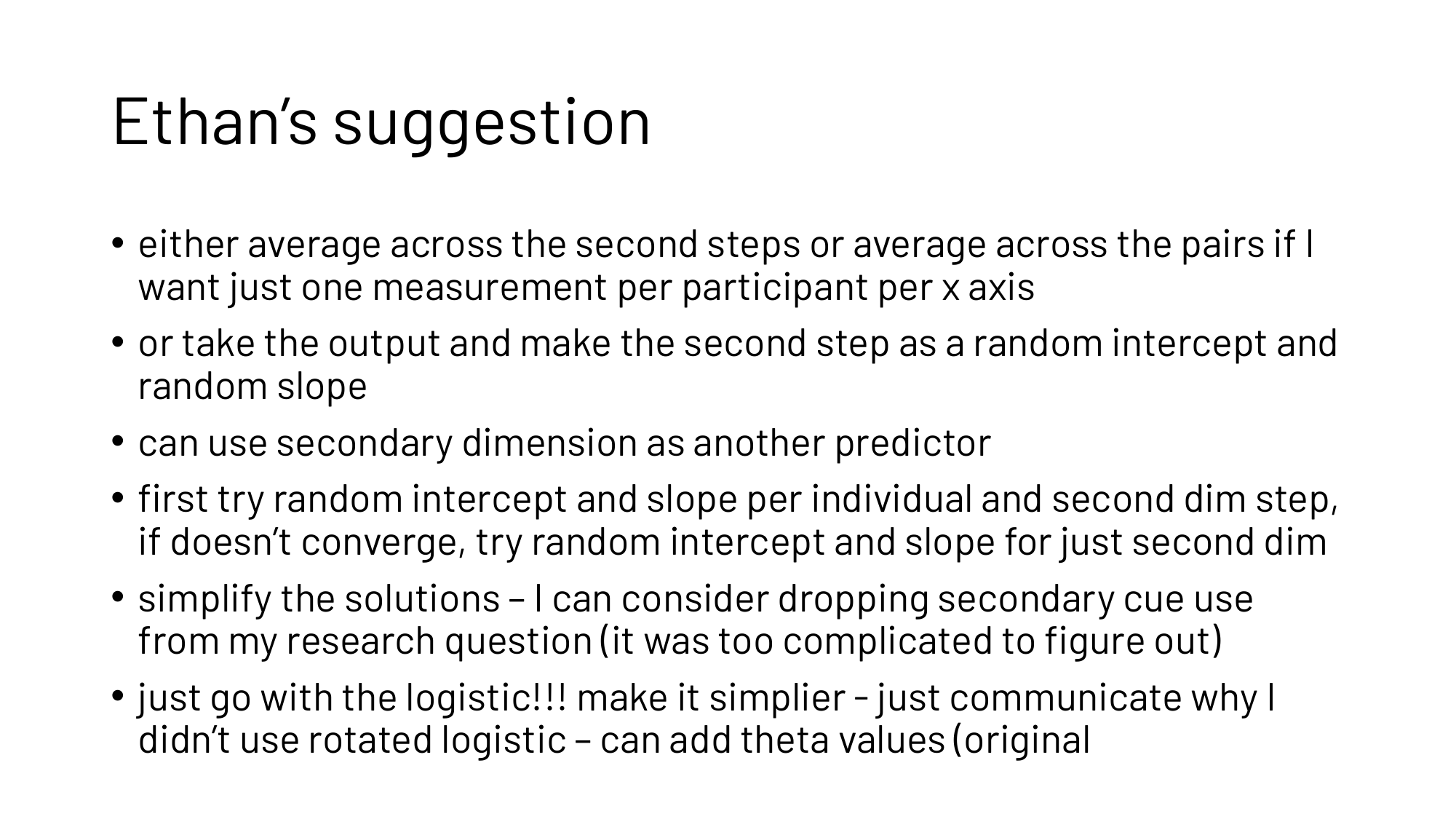

# Ethan’s suggestion
either average across the second steps or average across the pairs if I want just one measurement per participant per x axis
or take the output and make the second step as a random intercept and random slope
can use secondary dimension as another predictor
first try random intercept and slope per individual and second dim step, if doesn’t converge, try random intercept and slope for just second dim
simplify the solutions – I can consider dropping secondary cue use from my research question (it was too complicated to figure out)
just go with the logistic!!! make it simplier - just communicate why I didn’t use rotated logistic – can add theta values (original